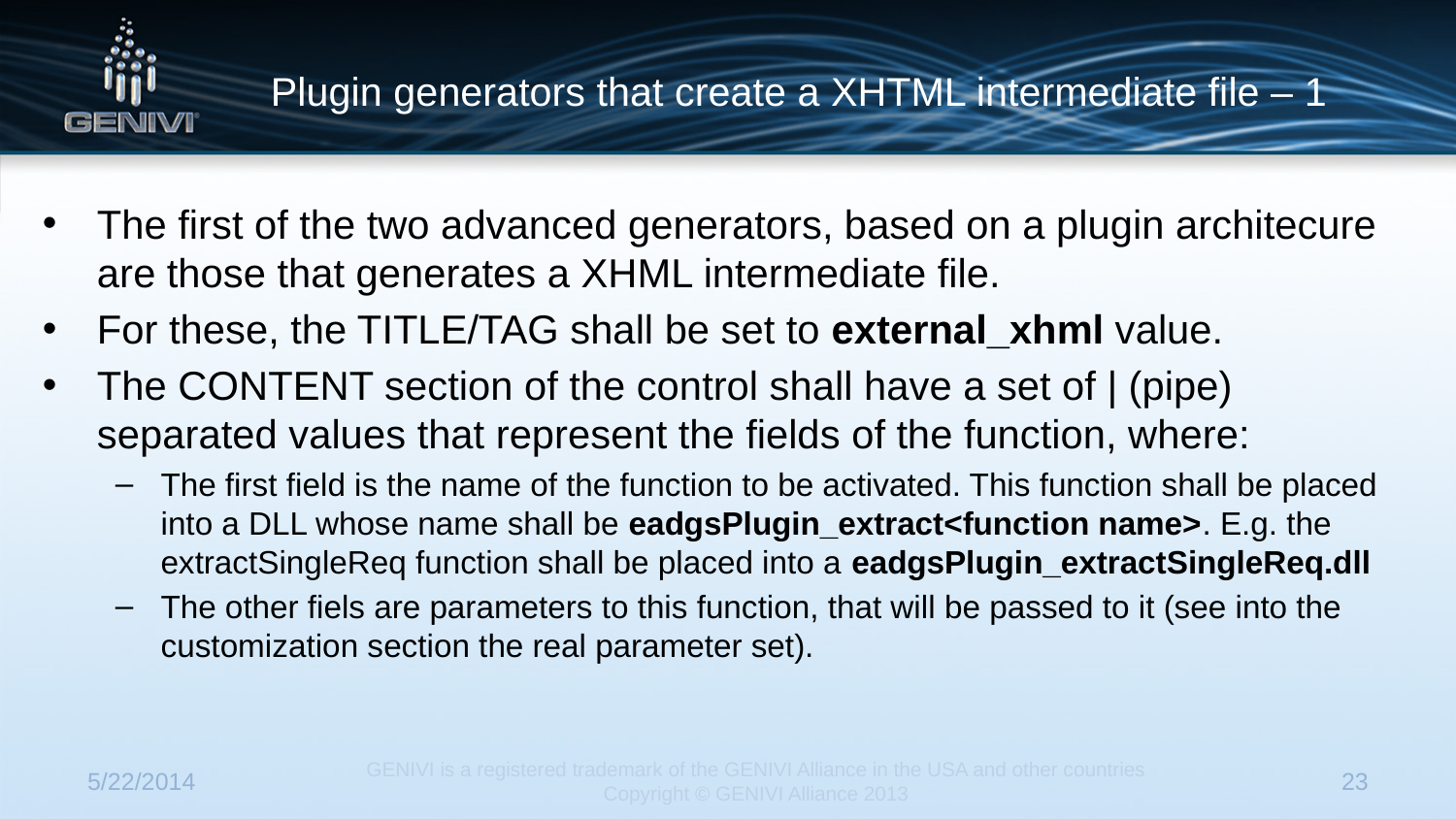

# Plugin generators that create a XHTML intermediate file – 1
The first of the two advanced generators, based on a plugin architecure are those that generates a XHML intermediate file.
For these, the TITLE/TAG shall be set to external_xhml value.
The CONTENT section of the control shall have a set of | (pipe) separated values that represent the fields of the function, where:
The first field is the name of the function to be activated. This function shall be placed into a DLL whose name shall be eadgsPlugin_extract<function name>. E.g. the extractSingleReq function shall be placed into a eadgsPlugin_extractSingleReq.dll
The other fiels are parameters to this function, that will be passed to it (see into the customization section the real parameter set).
5/22/2014
GENIVI is a registered trademark of the GENIVI Alliance in the USA and other countries
Copyright © GENIVI Alliance 2013
23